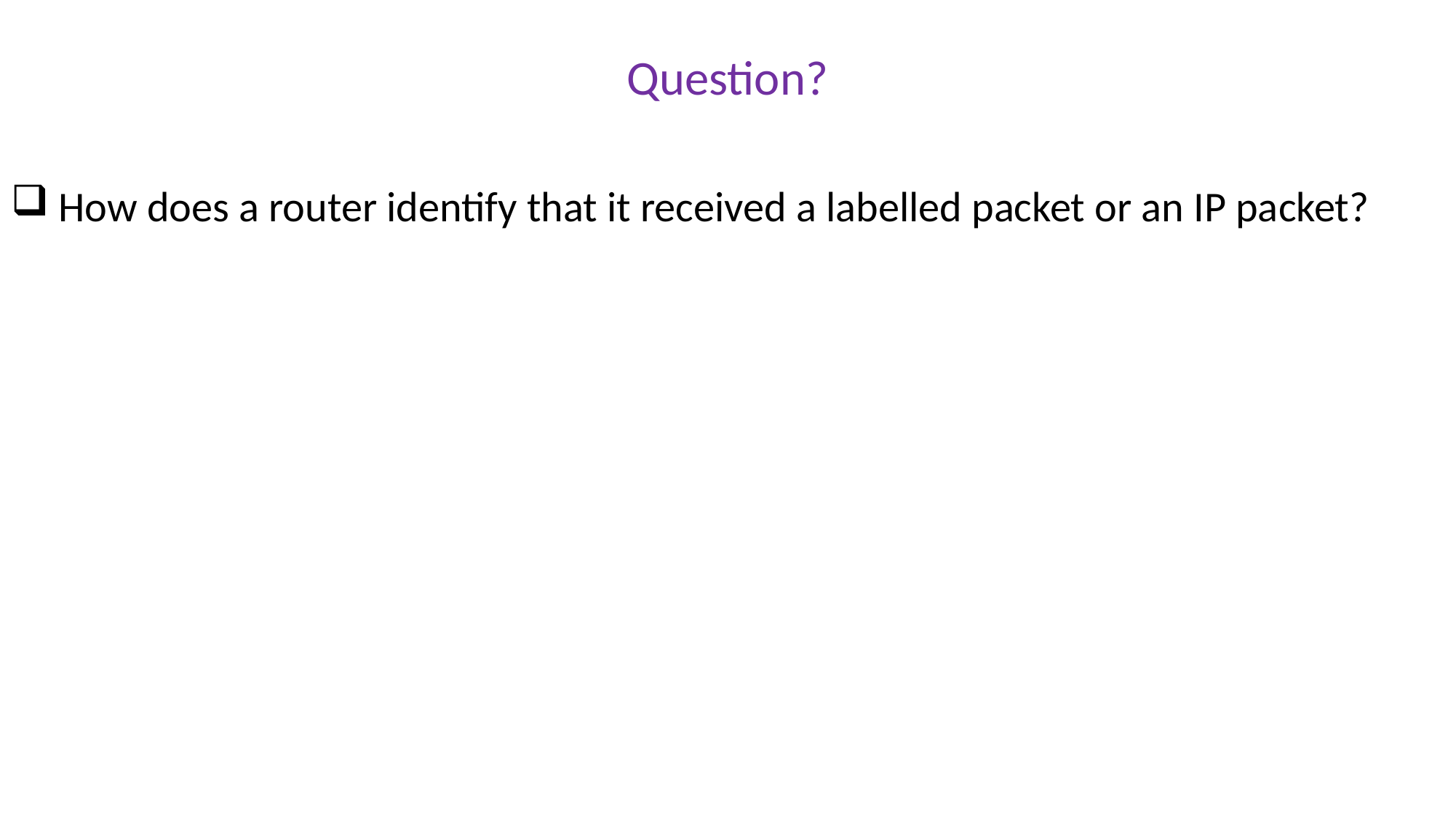

# Question?

 How does a router identify that it received a labelled packet or an IP packet?